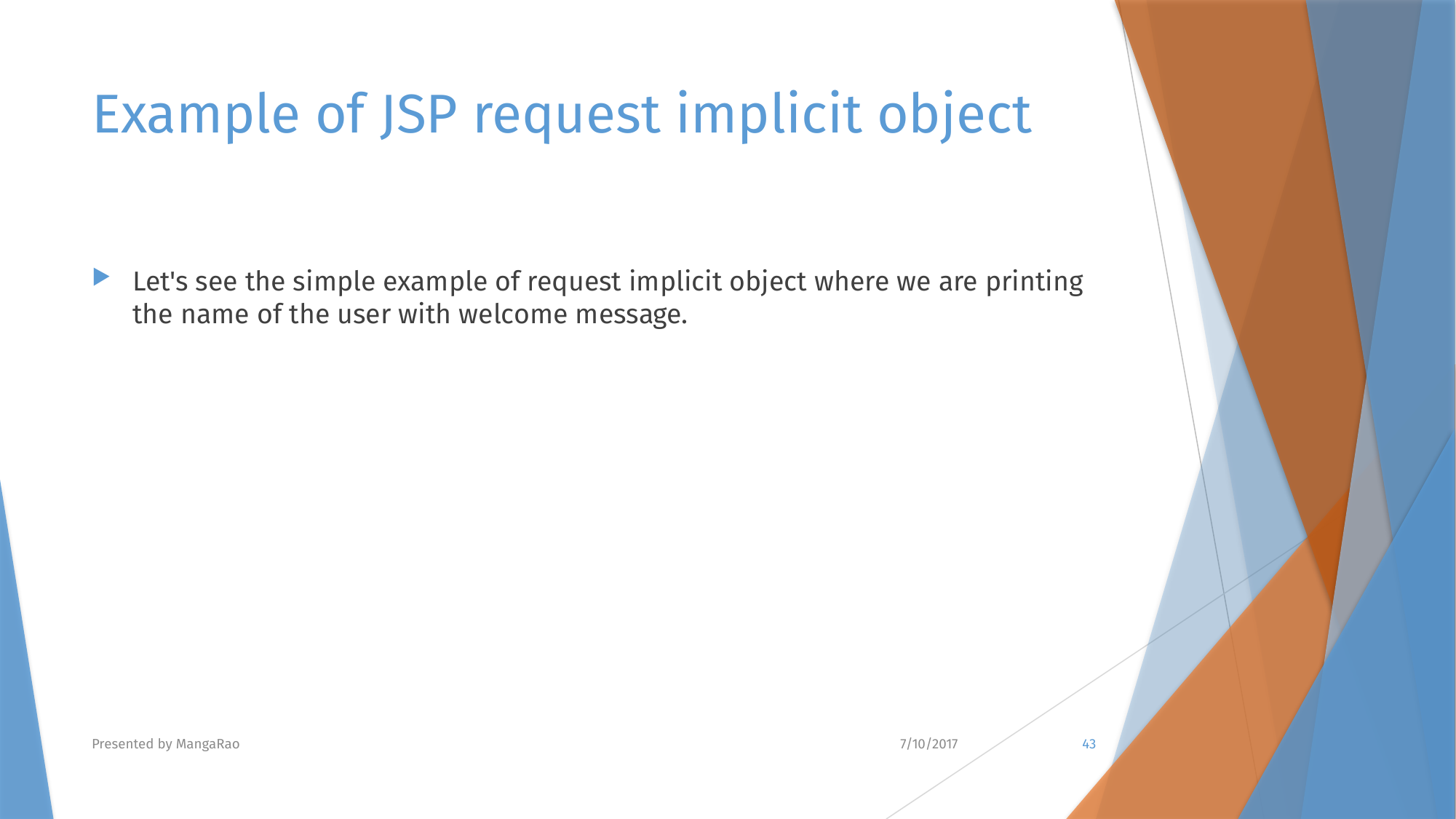

# Example of JSP request implicit object
Let's see the simple example of request implicit object where we are printing the name of the user with welcome message.
Presented by MangaRao
7/10/2017
43